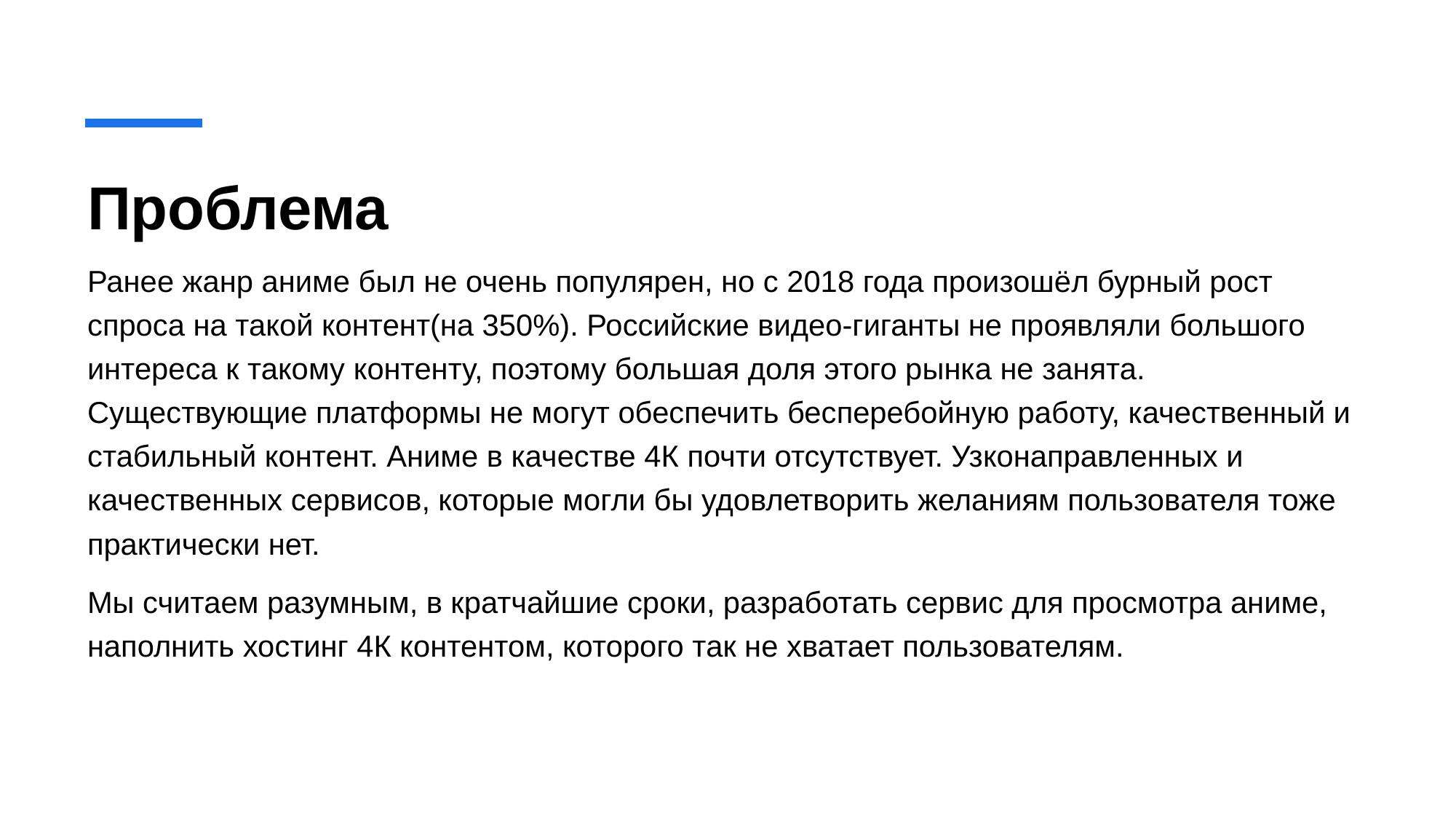

# Проблема
Ранее жанр аниме был не очень популярен, но с 2018 года произошёл бурный рост спроса на такой контент(на 350%). Российские видео-гиганты не проявляли большого интереса к такому контенту, поэтому большая доля этого рынка не занята. Существующие платформы не могут обеспечить бесперебойную работу, качественный и стабильный контент. Аниме в качестве 4К почти отсутствует. Узконаправленных и качественных сервисов, которые могли бы удовлетворить желаниям пользователя тоже практически нет.
Мы считаем разумным, в кратчайшие сроки, разработать сервис для просмотра аниме, наполнить хостинг 4К контентом, которого так не хватает пользователям.